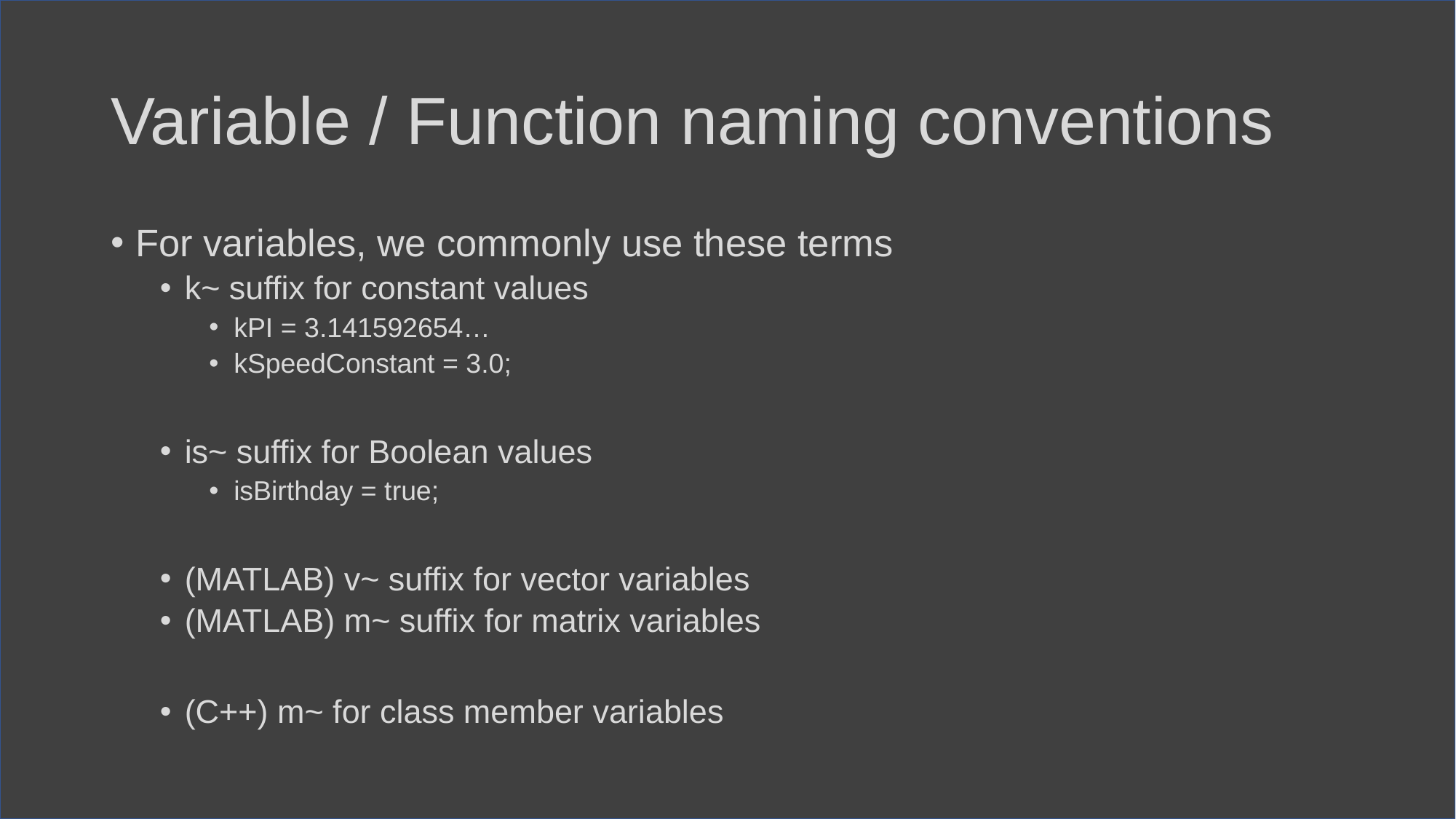

# Variable / Function naming conventions
For variables, we commonly use these terms
k~ suffix for constant values
kPI = 3.141592654…
kSpeedConstant = 3.0;

is~ suffix for Boolean values
isBirthday = true;

(MATLAB) v~ suffix for vector variables
(MATLAB) m~ suffix for matrix variables

(C++) m~ for class member variables